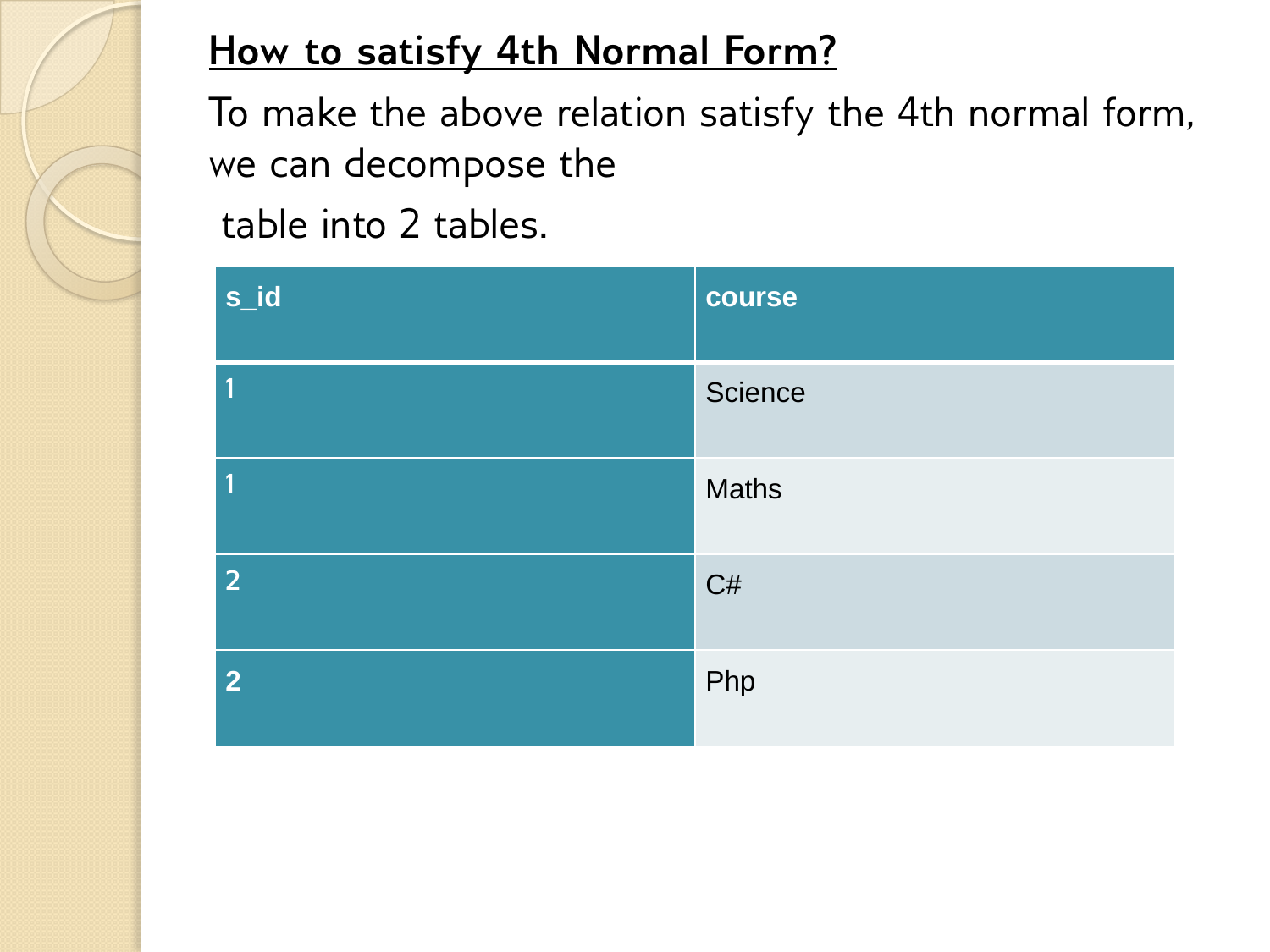

How to satisfy 4th Normal Form?
To make the above relation satisfy the 4th normal form, we can decompose the
 table into 2 tables.
| s\_id | course |
| --- | --- |
| 1 | Science |
| 1 | Maths |
| 2 | C# |
| 2 | Php |